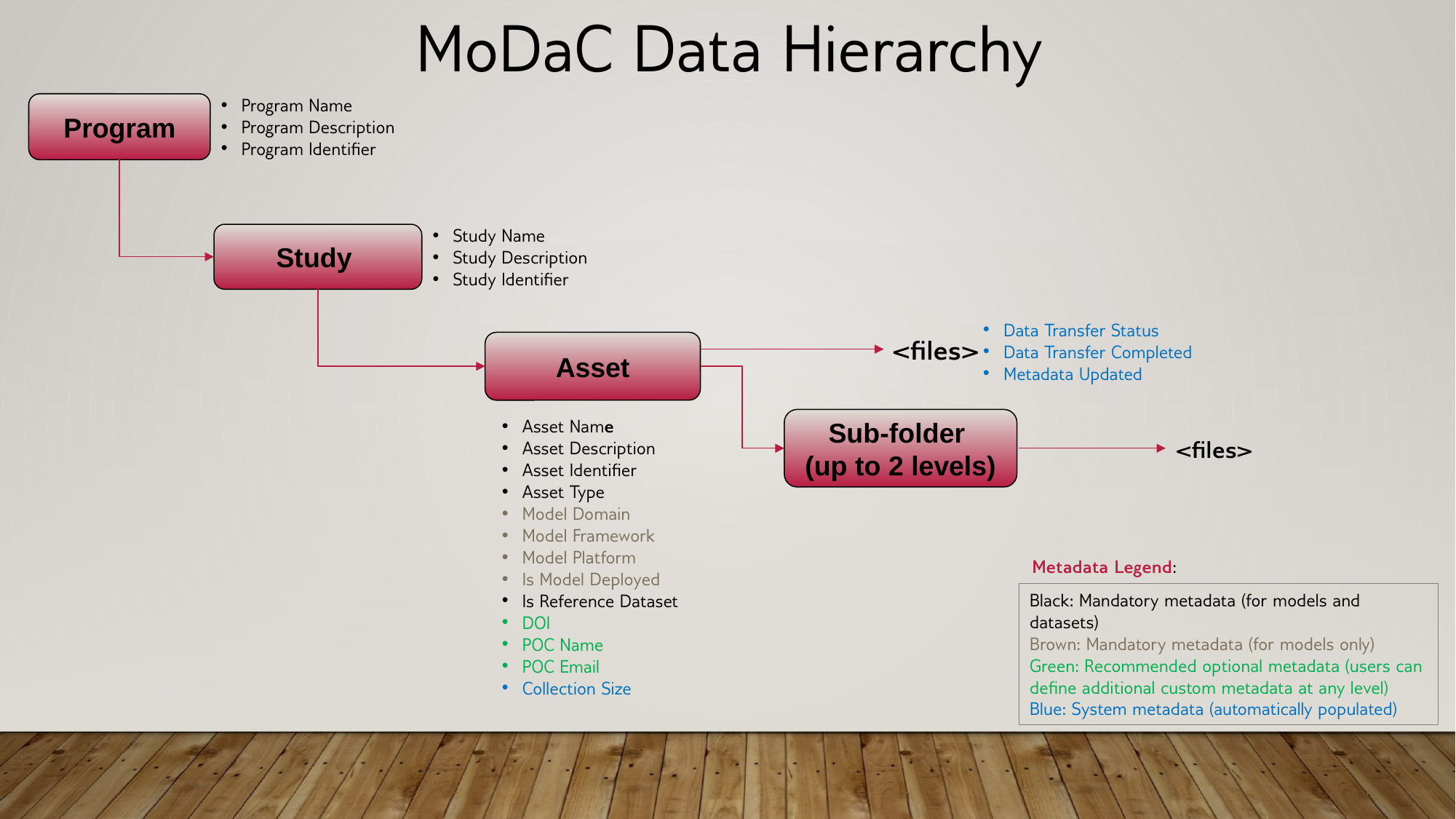

MoDaC Data Hierarchy
Program Name
Program Description
Program Identifier
Program
Study Name
Study Description
Study Identifier
Study
Data Transfer Status
Data Transfer Completed
Metadata Updated
<files>
Asset
Asset Name
Asset Description
Asset Identifier
Asset Type
Model Domain
Model Framework
Model Platform
Is Model Deployed
Is Reference Dataset
DOI
POC Name
POC Email
Collection Size
Sub-folder
(up to 2 levels)
<files>
Metadata Legend:
Black: Mandatory metadata (for models and datasets)
Brown: Mandatory metadata (for models only)
Green: Recommended optional metadata (users can define additional custom metadata at any level)
Blue: System metadata (automatically populated)